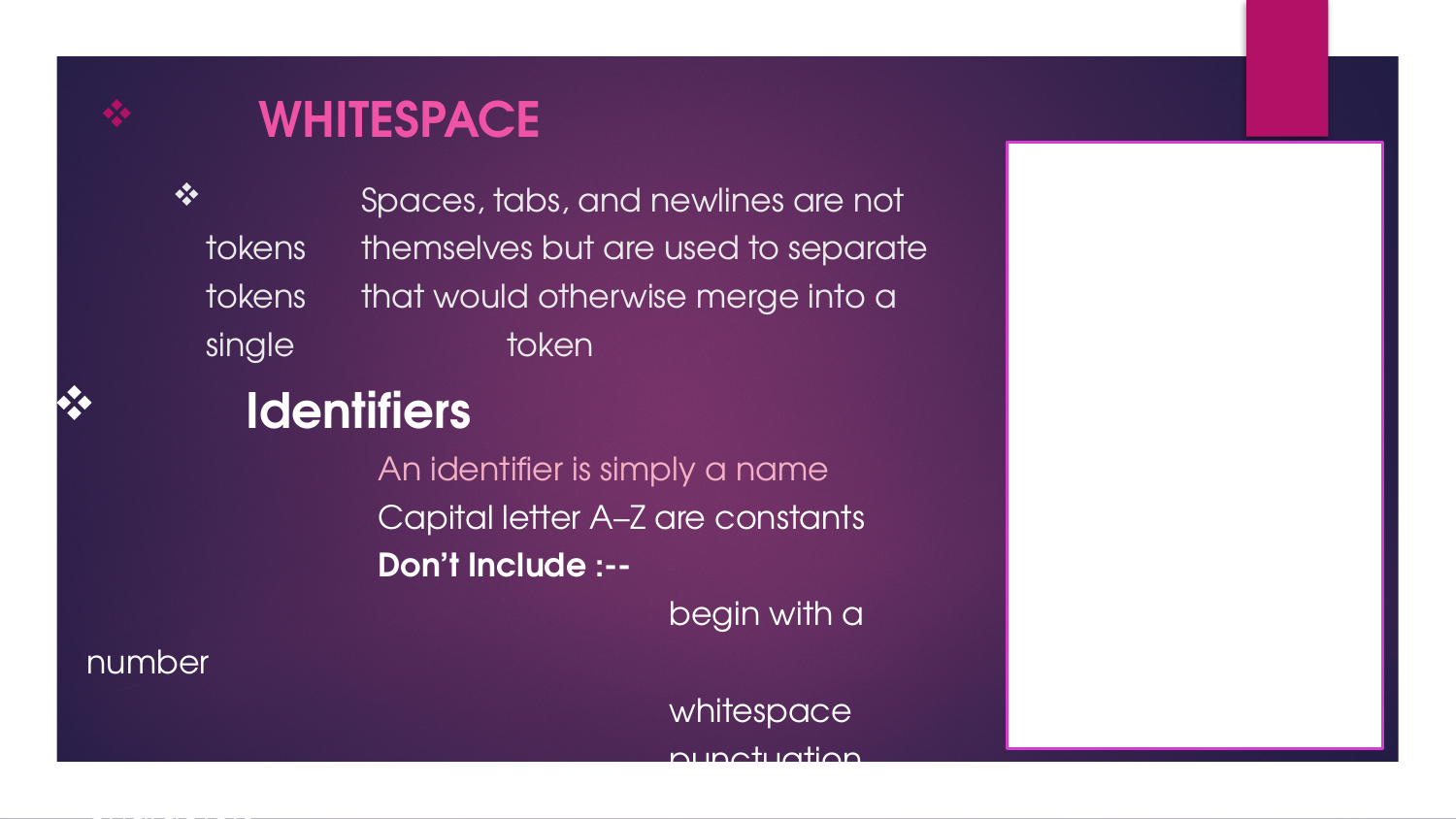

Whitespace

# Spaces, tabs, and newlines are not tokens 	 themselves but are used to separate tokens 	 that would otherwise merge into a single 	 	 token
 	 Identifiers
 		An identifier is simply a name
		Capital letter A–Z are constants
		Don’t Include :--
				begin with a number
				whitespace
				punctuation characters